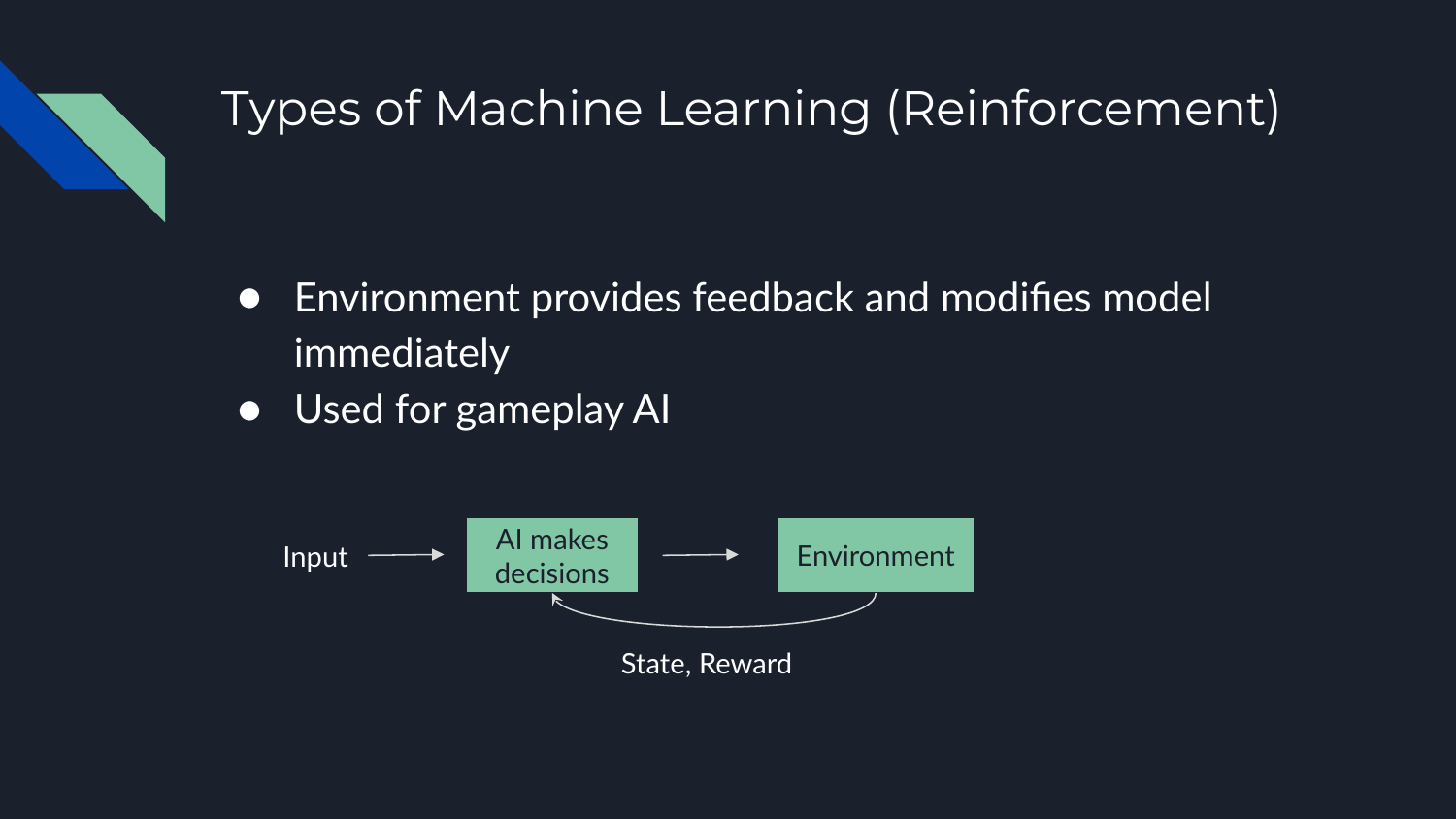

# Types of Machine Learning (Reinforcement)
Environment provides feedback and modifies model immediately
Used for gameplay AI

AI makes decisions
Environment
Input
State, Reward